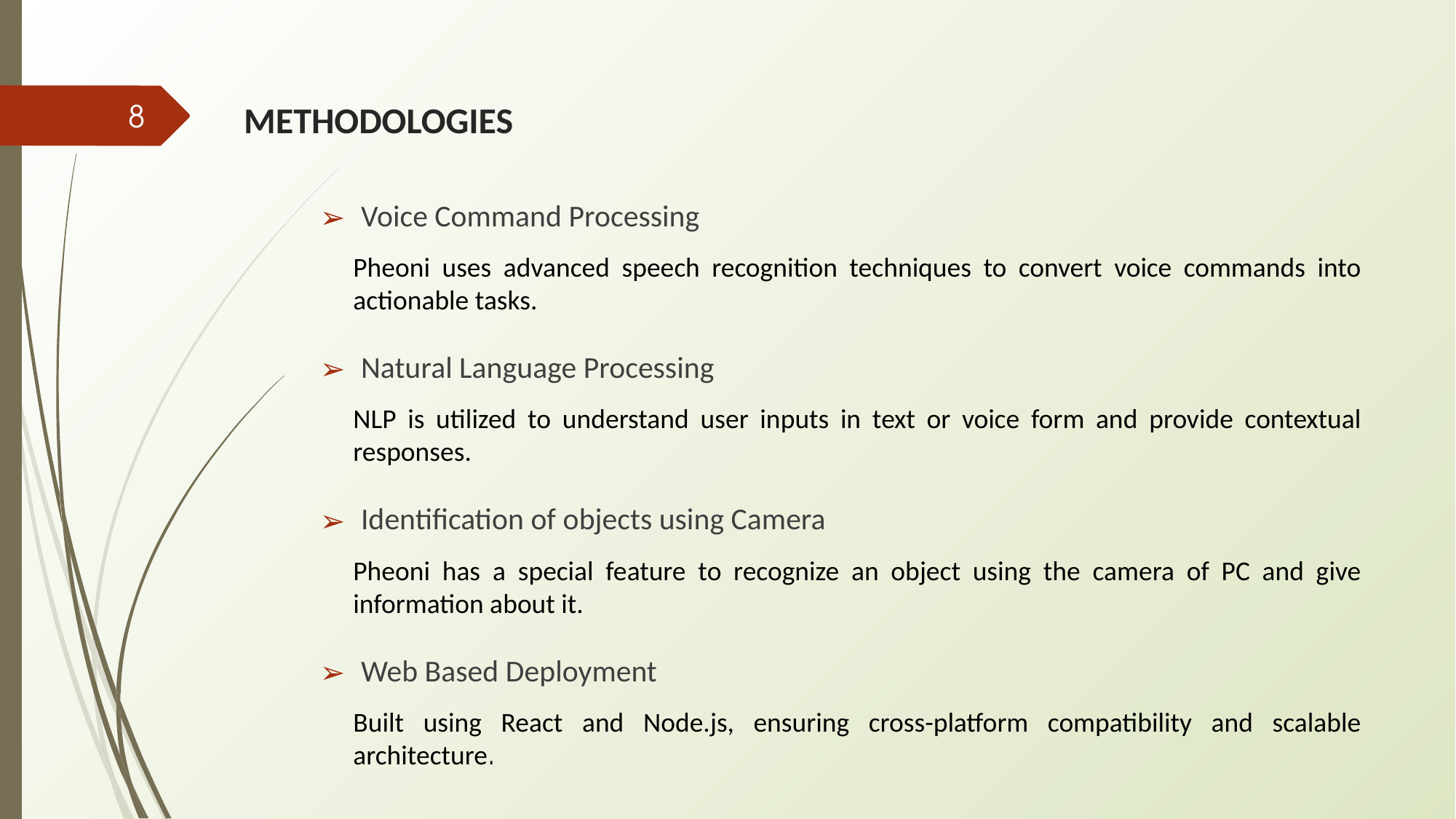

# METHODOLOGIES
8
Voice Command Processing
Pheoni uses advanced speech recognition techniques to convert voice commands into actionable tasks.
Natural Language Processing
NLP is utilized to understand user inputs in text or voice form and provide contextual responses.
Identification of objects using Camera
Pheoni has a special feature to recognize an object using the camera of PC and give information about it.
Web Based Deployment
Built using React and Node.js, ensuring cross-platform compatibility and scalable architecture.